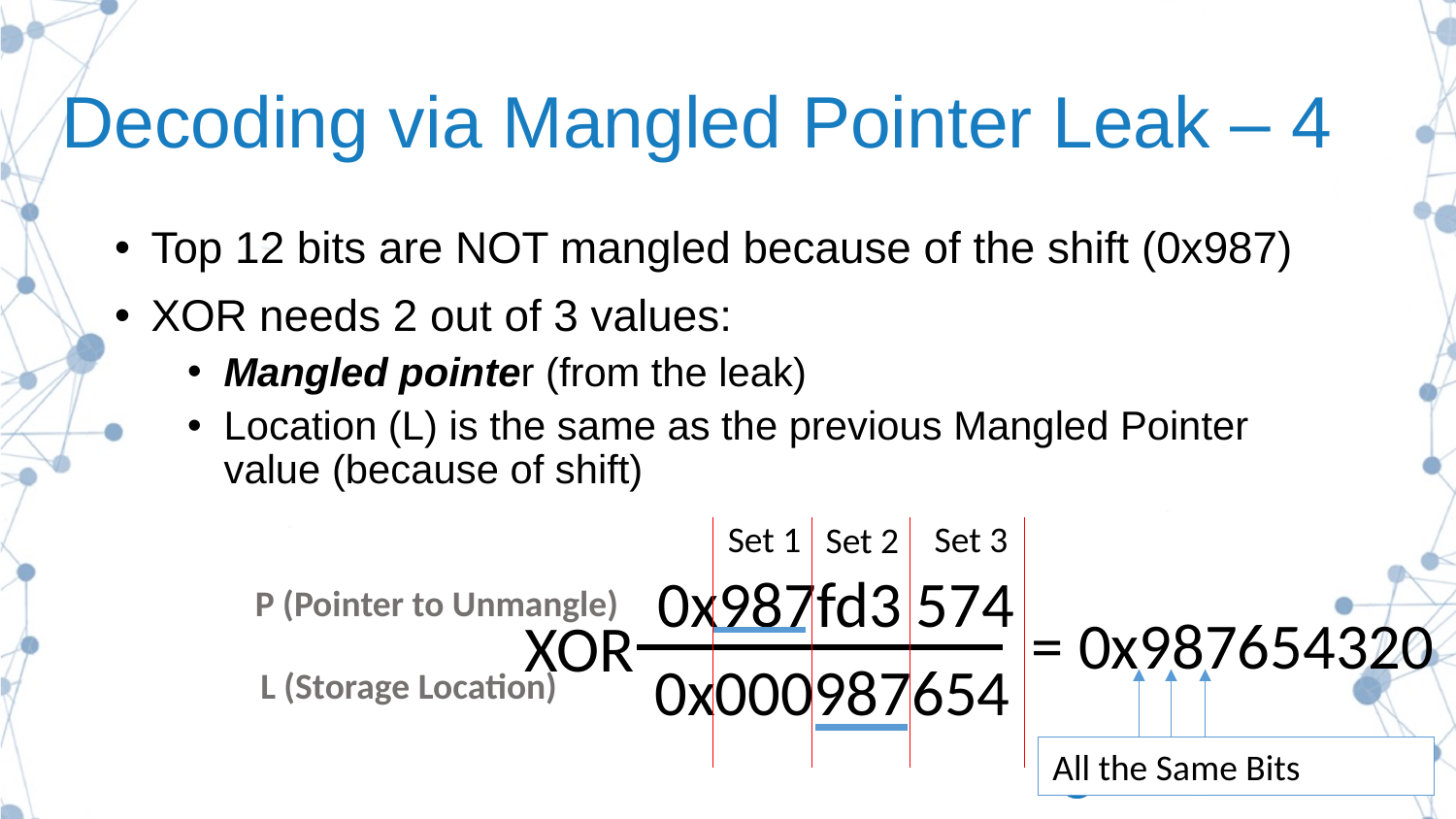

# Decoding via Mangled Pointer Leak – 4
Top 12 bits are NOT mangled because of the shift (0x987)
XOR needs 2 out of 3 values:
Mangled pointer (from the leak)
Location (L) is the same as the previous Mangled Pointer value (because of shift)

Set 1
Set 3
Set 2
0x987fd3 574
P (Pointer to Unmangle)
 = 0x987654320

XOR
0x000987654
L (Storage Location)
All the Same Bits